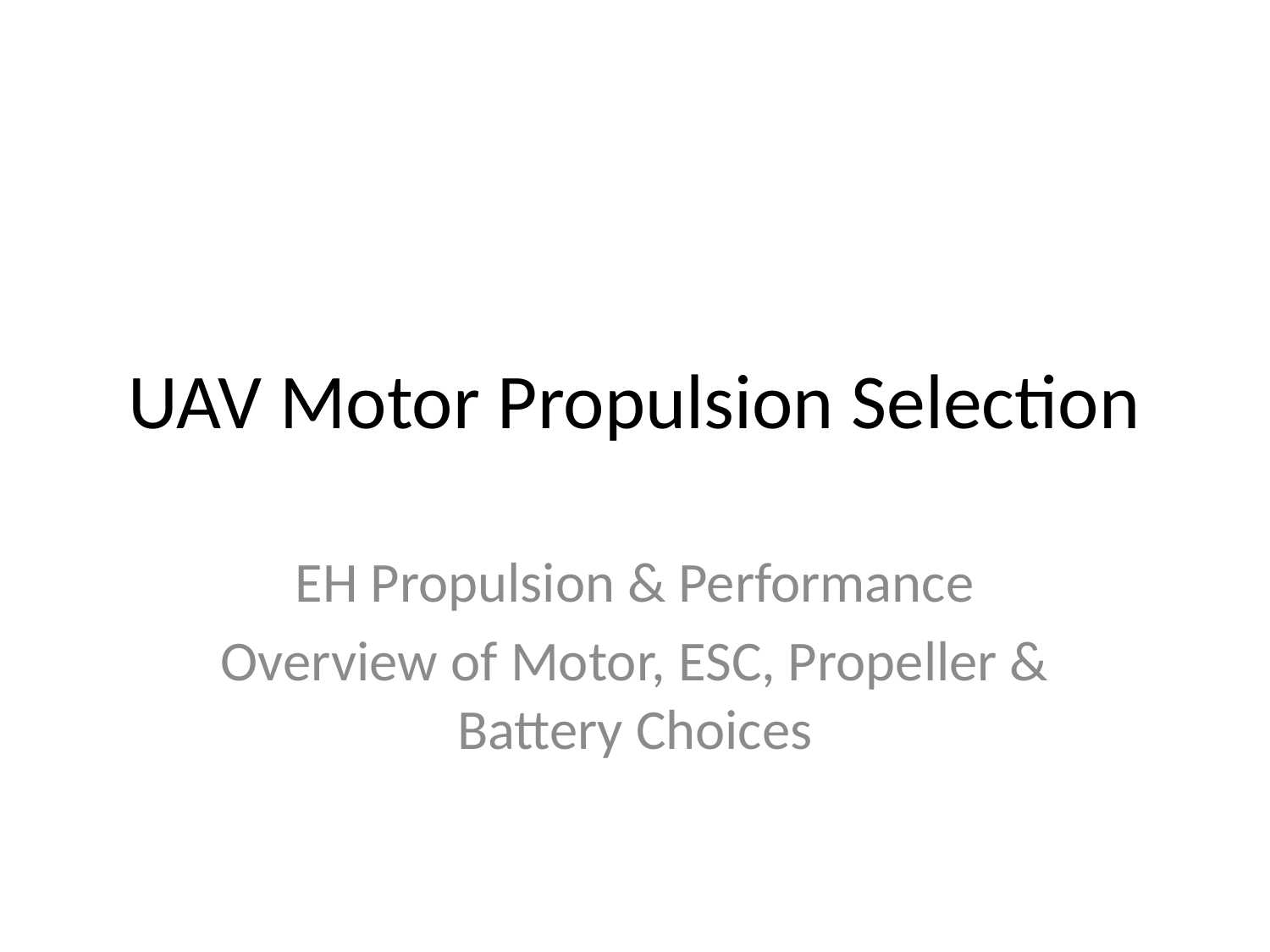

# UAV Motor Propulsion Selection
EH Propulsion & Performance
Overview of Motor, ESC, Propeller & Battery Choices